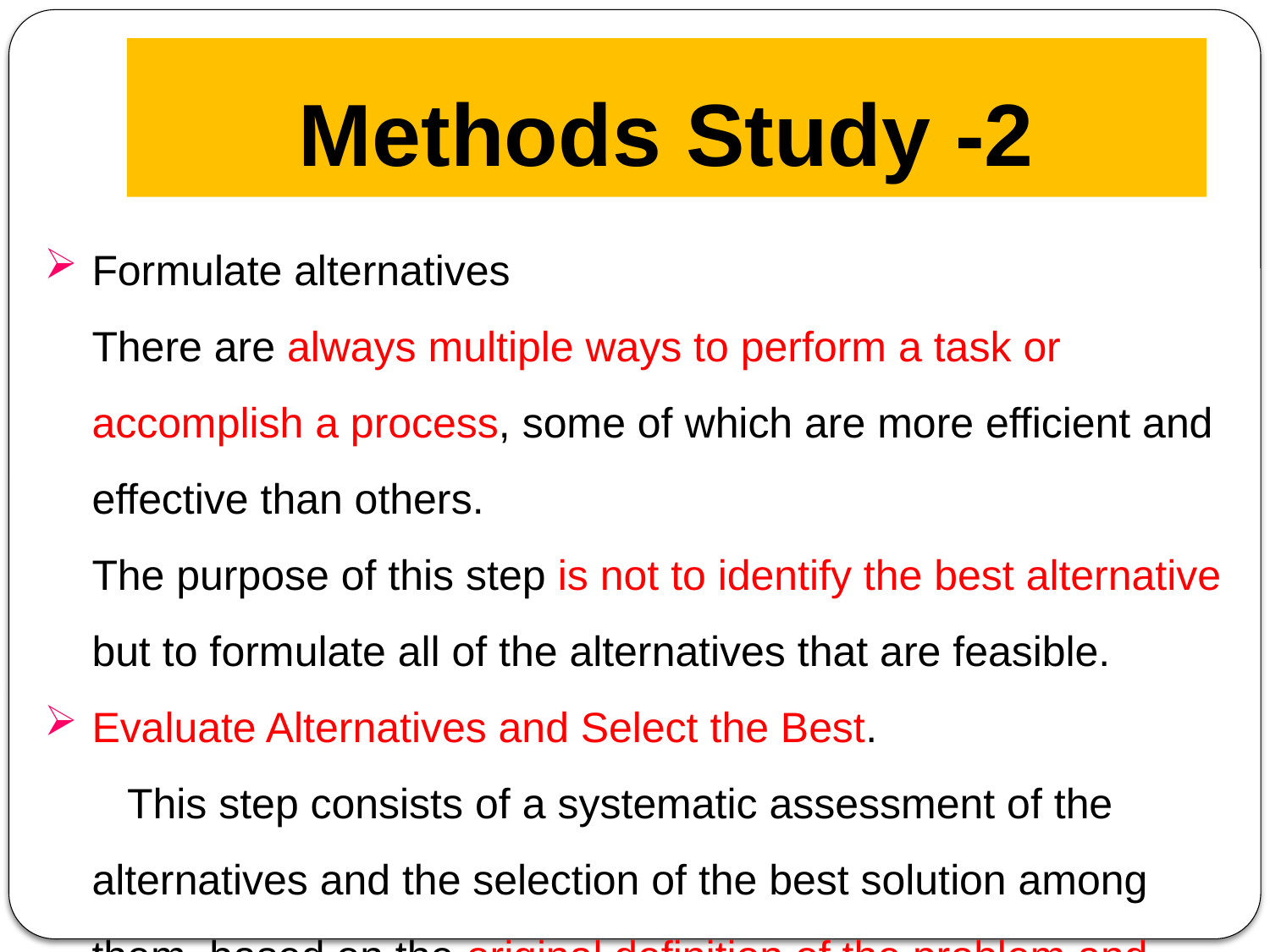

# Methods Study -2
Formulate alternatives
	There are always multiple ways to perform a task or accomplish a process, some of which are more efficient and effective than others.
	The purpose of this step is not to identify the best alternative but to formulate all of the alternatives that are feasible.
Evaluate Alternatives and Select the Best.
       This step consists of a systematic assessment of the alternatives and the selection of the best solution among them, based on the original definition of the problem and objectives.